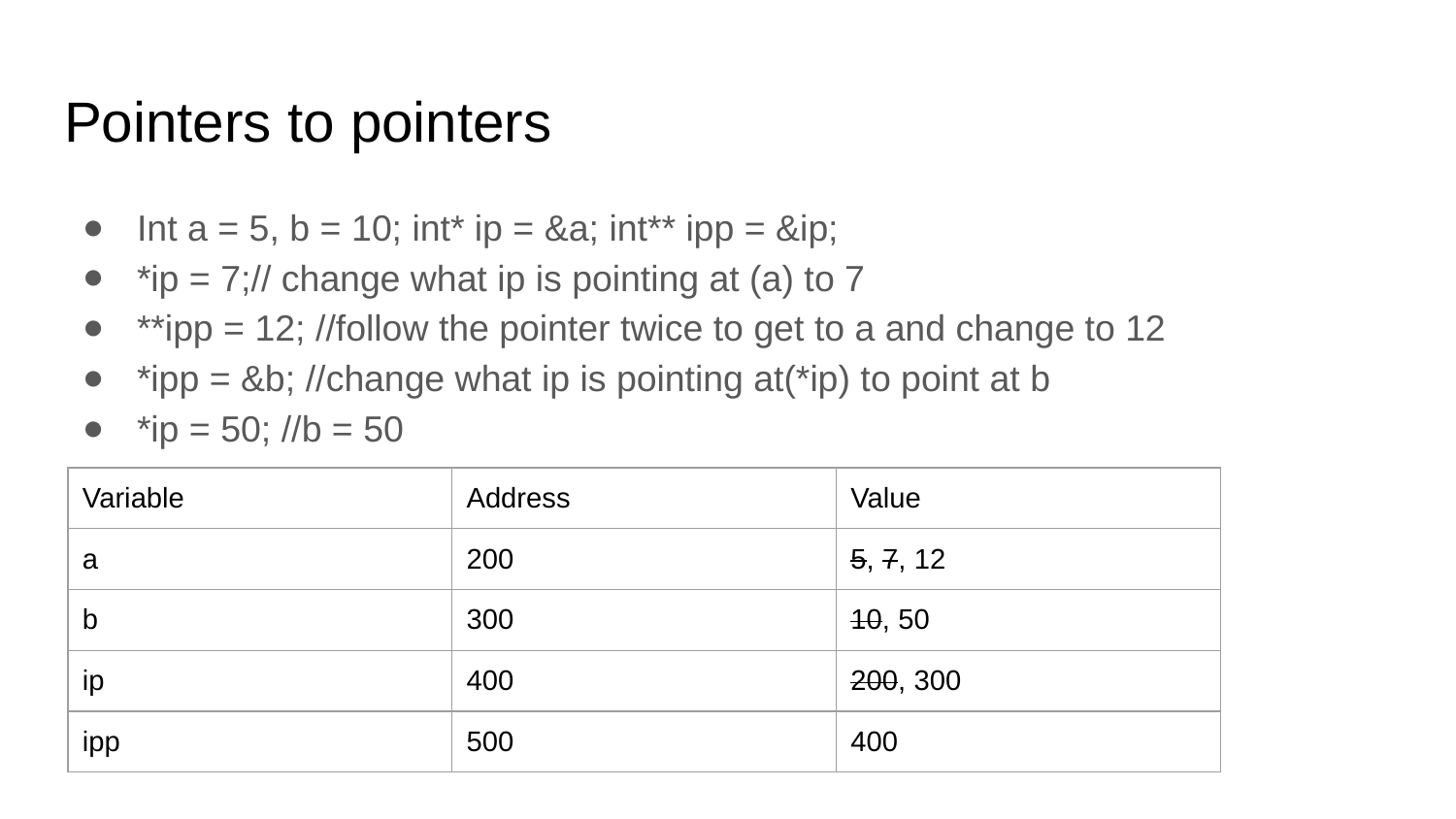

# Pointers to pointers
Int a = 5, b = 10; int* ip = &a; int** ipp = &ip;
*ip = 7;// change what ip is pointing at (a) to 7
**ipp = 12; //follow the pointer twice to get to a and change to 12
*ipp = &b; //change what ip is pointing at(*ip) to point at b
*ip = 50; //b = 50

| Variable | Address | Value |
| --- | --- | --- |
| a | 200 | 5, 7, 12 |
| b | 300 | 10, 50 |
| ip | 400 | 200, 300 |
| ipp | 500 | 400 |